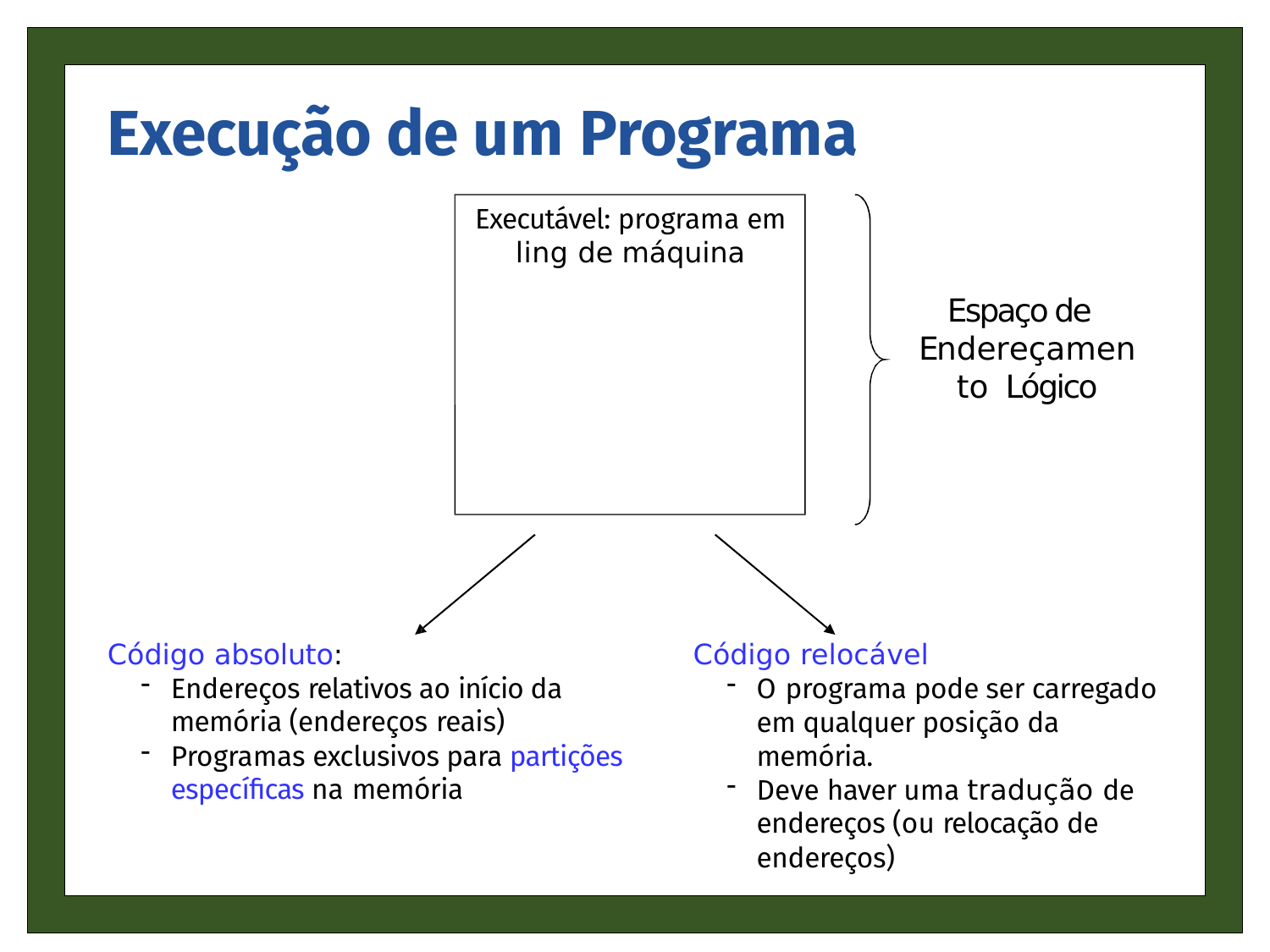

Execução de um Programa

Executável: programa em
ling de máquina
Espaço de  Endereçamento  Lógico

Código absoluto:
Endereços relativos ao início da  memória (endereços reais)
Programas exclusivos para partições  específicas na memória
Código relocável
O programa pode ser carregado  em qualquer posição da memória.
Deve haver uma tradução de  endereços (ou relocação de  endereços)